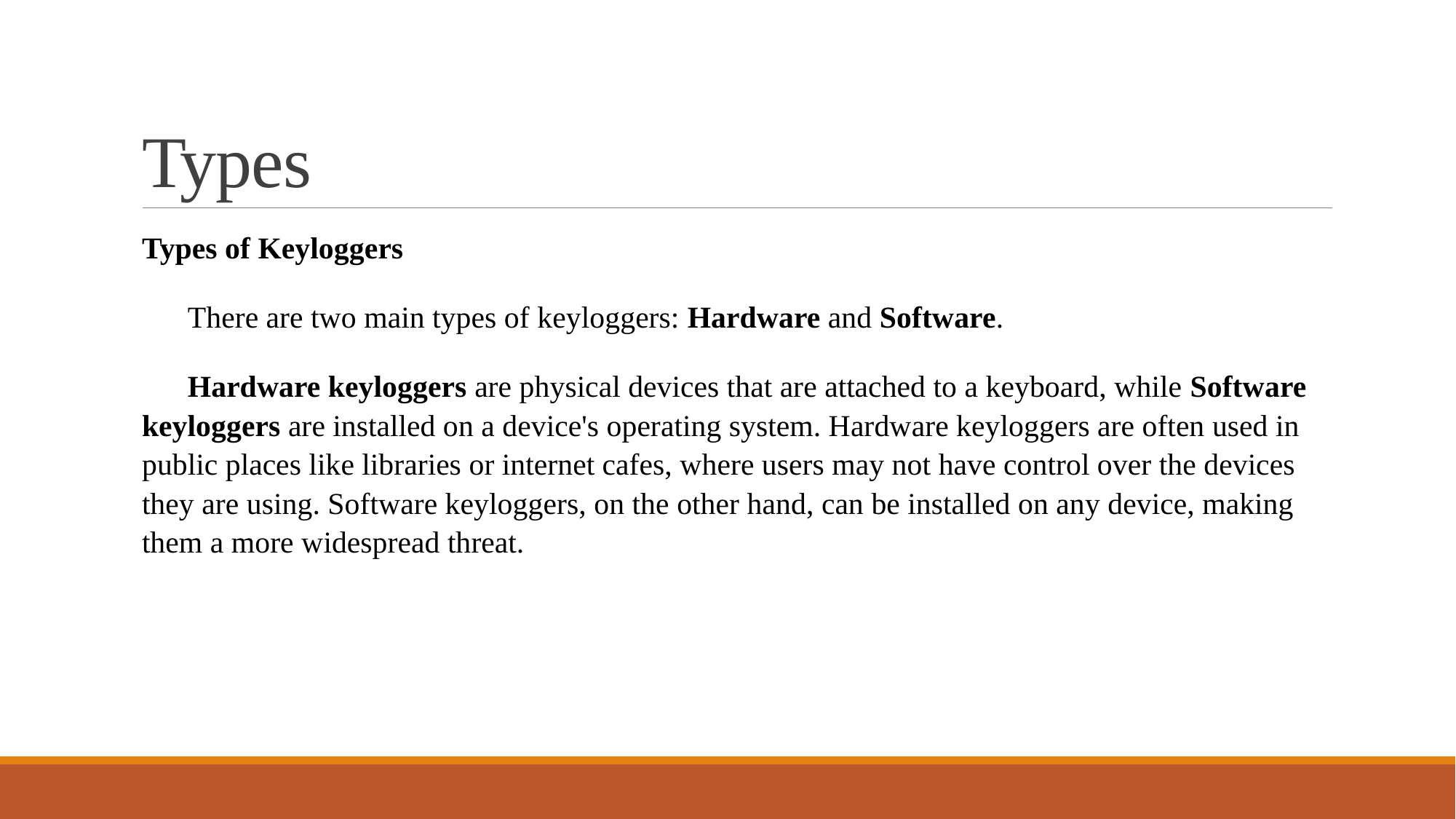

# Types
Types of Keyloggers
      There are two main types of keyloggers: Hardware and Software.
      Hardware keyloggers are physical devices that are attached to a keyboard, while Software keyloggers are installed on a device's operating system. Hardware keyloggers are often used in public places like libraries or internet cafes, where users may not have control over the devices they are using. Software keyloggers, on the other hand, can be installed on any device, making them a more widespread threat.